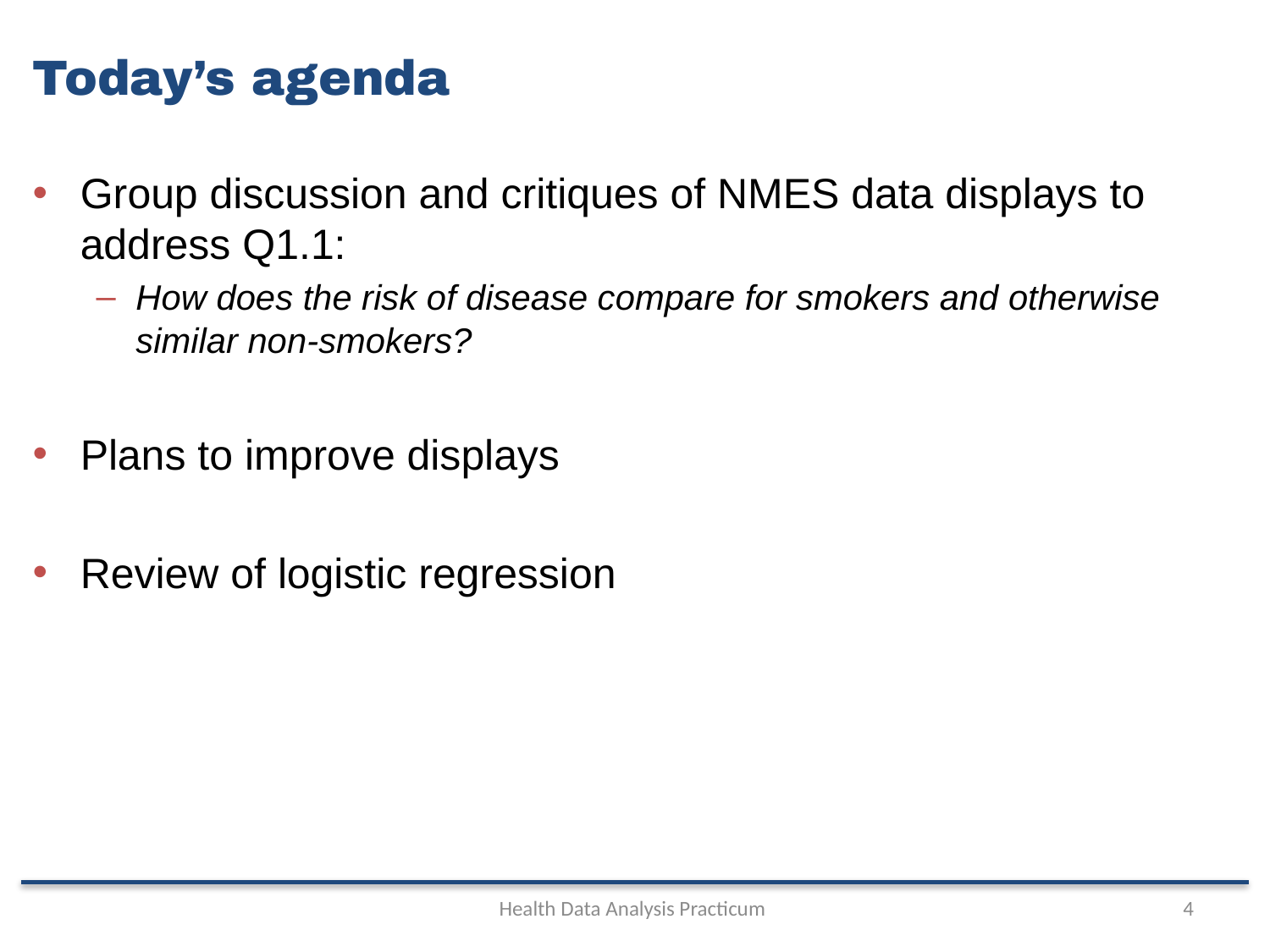

# Today’s agenda
Group discussion and critiques of NMES data displays to address Q1.1:
How does the risk of disease compare for smokers and otherwise similar non-smokers?

Plans to improve displays

Review of logistic regression
Health Data Analysis Practicum
4